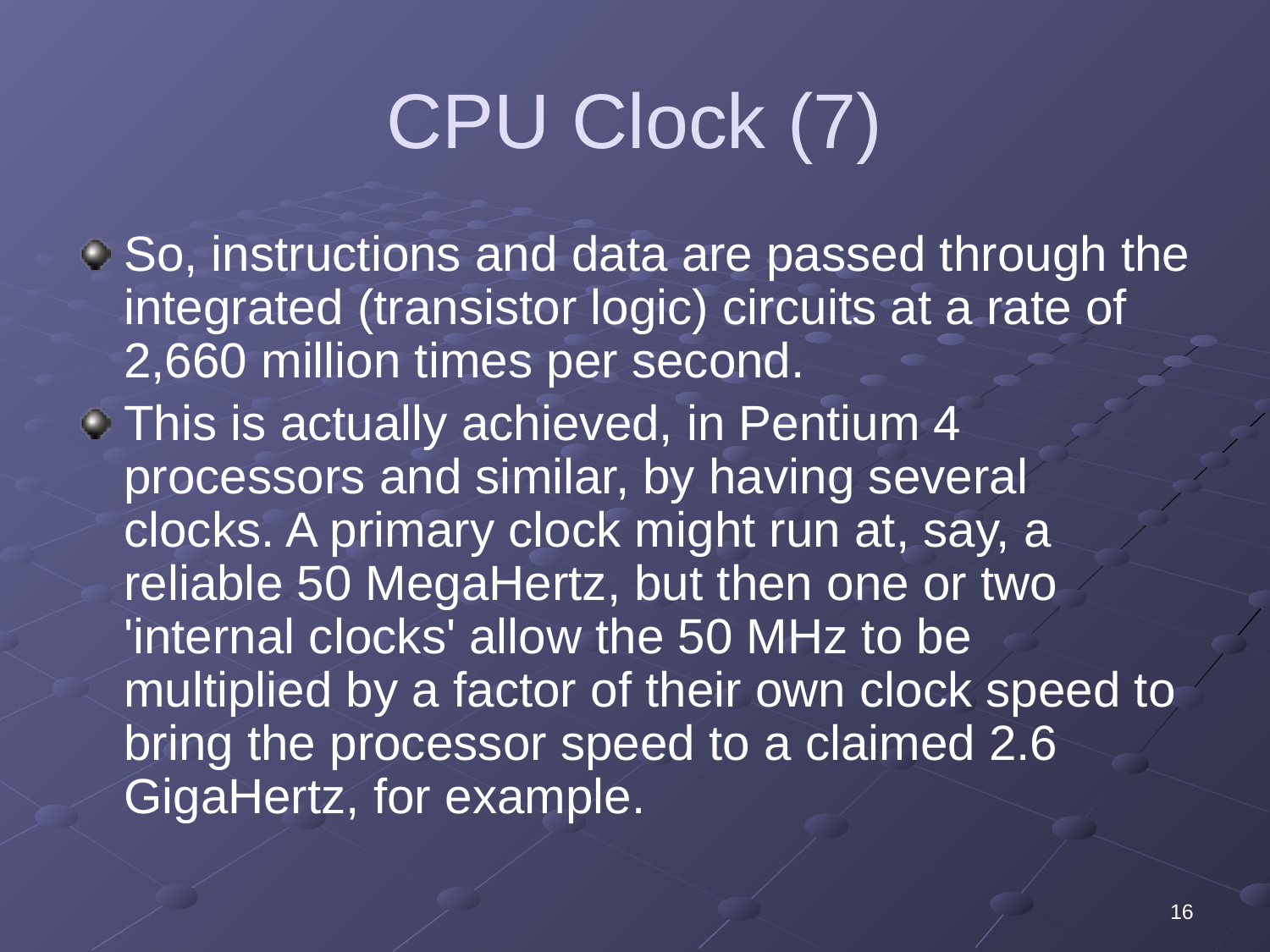

# CPU Clock (7)
So, instructions and data are passed through the integrated (transistor logic) circuits at a rate of 2,660 million times per second.
This is actually achieved, in Pentium 4 processors and similar, by having several clocks. A primary clock might run at, say, a reliable 50 MegaHertz, but then one or two 'internal clocks' allow the 50 MHz to be multiplied by a factor of their own clock speed to bring the processor speed to a claimed 2.6 GigaHertz, for example.
16